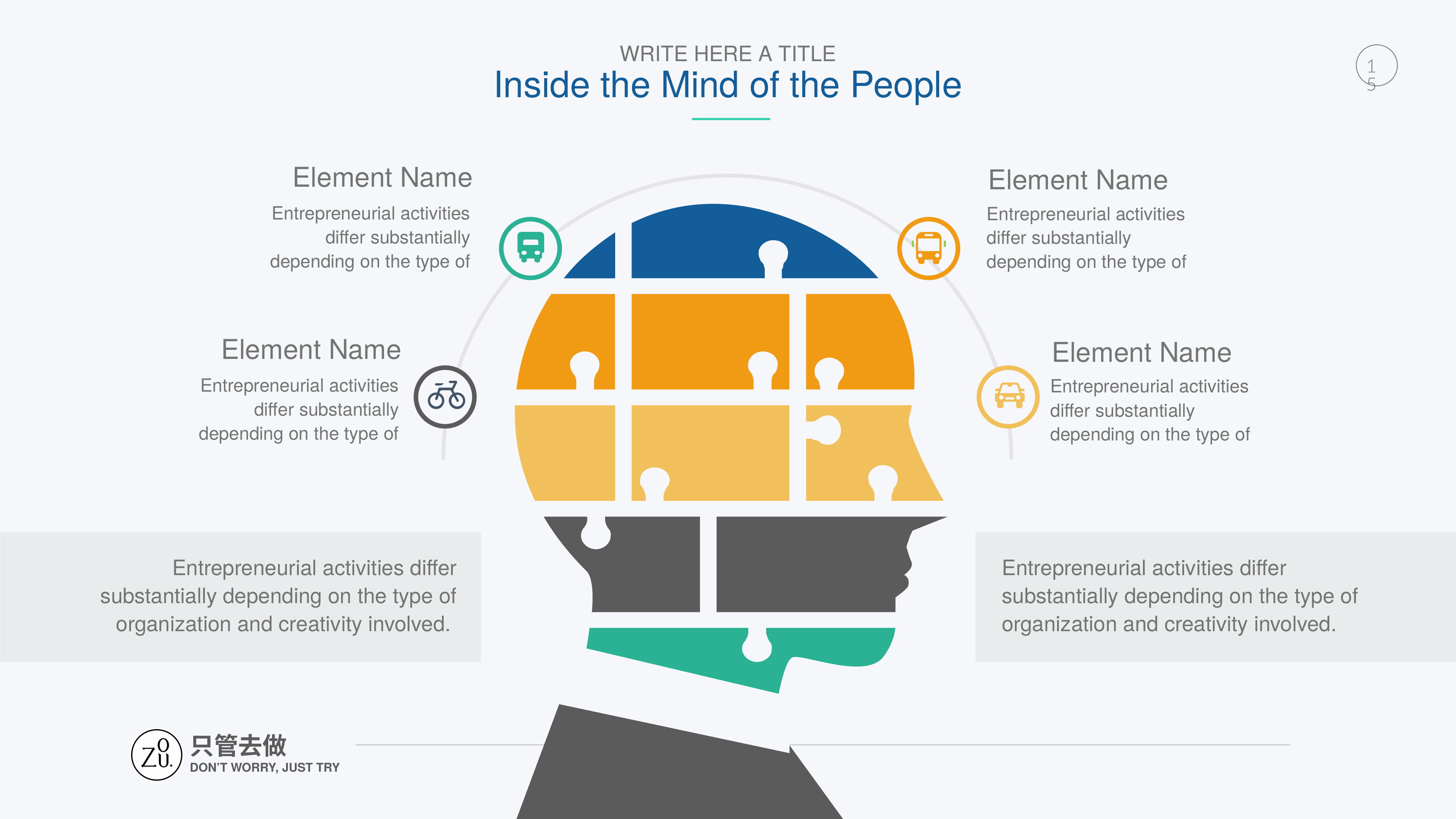

WRITE HERE A TITLE
Inside the Mind of the People
15

Element Name
Element Name

Entrepreneurial activities differ substantially depending on the type of
Entrepreneurial activities differ substantially depending on the type of

Element Name
Element Name

Entrepreneurial activities differ substantially depending on the type of
Entrepreneurial activities differ substantially depending on the type of

Entrepreneurial activities differ substantially depending on the type of organization and creativity involved.
Entrepreneurial activities differ substantially depending on the type of organization and creativity involved.